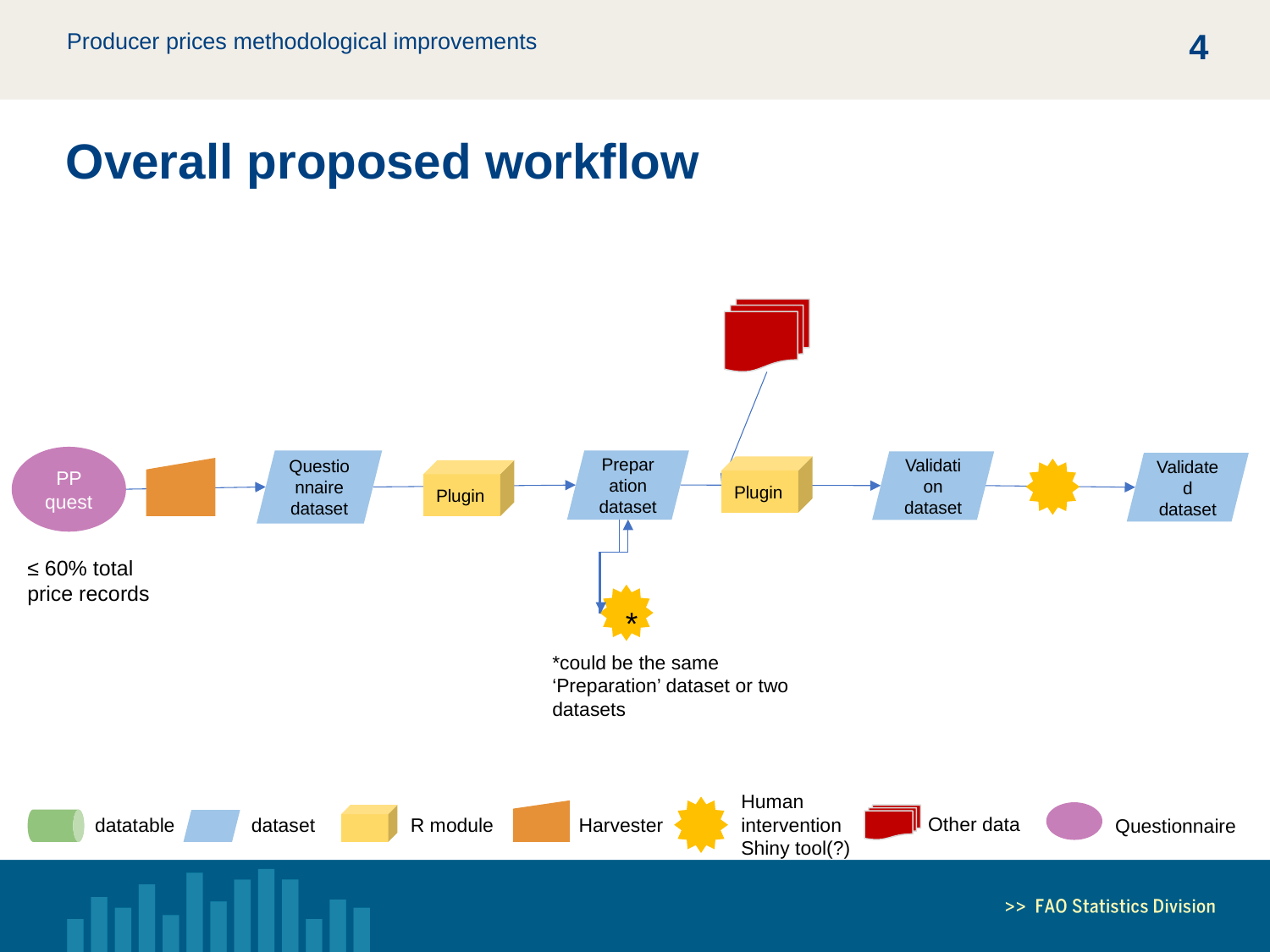

4
Overall proposed workflow

PP quest
Questionnaire dataset
Preparation dataset
Validation dataset
Validated dataset
Plugin

Plugin

≤ 60% total
price records
*
*could be the same ‘Preparation’ dataset or two datasets

Questionnaire

Other data
Human intervention Shiny tool(?)
R module
Harvester
datatable
dataset